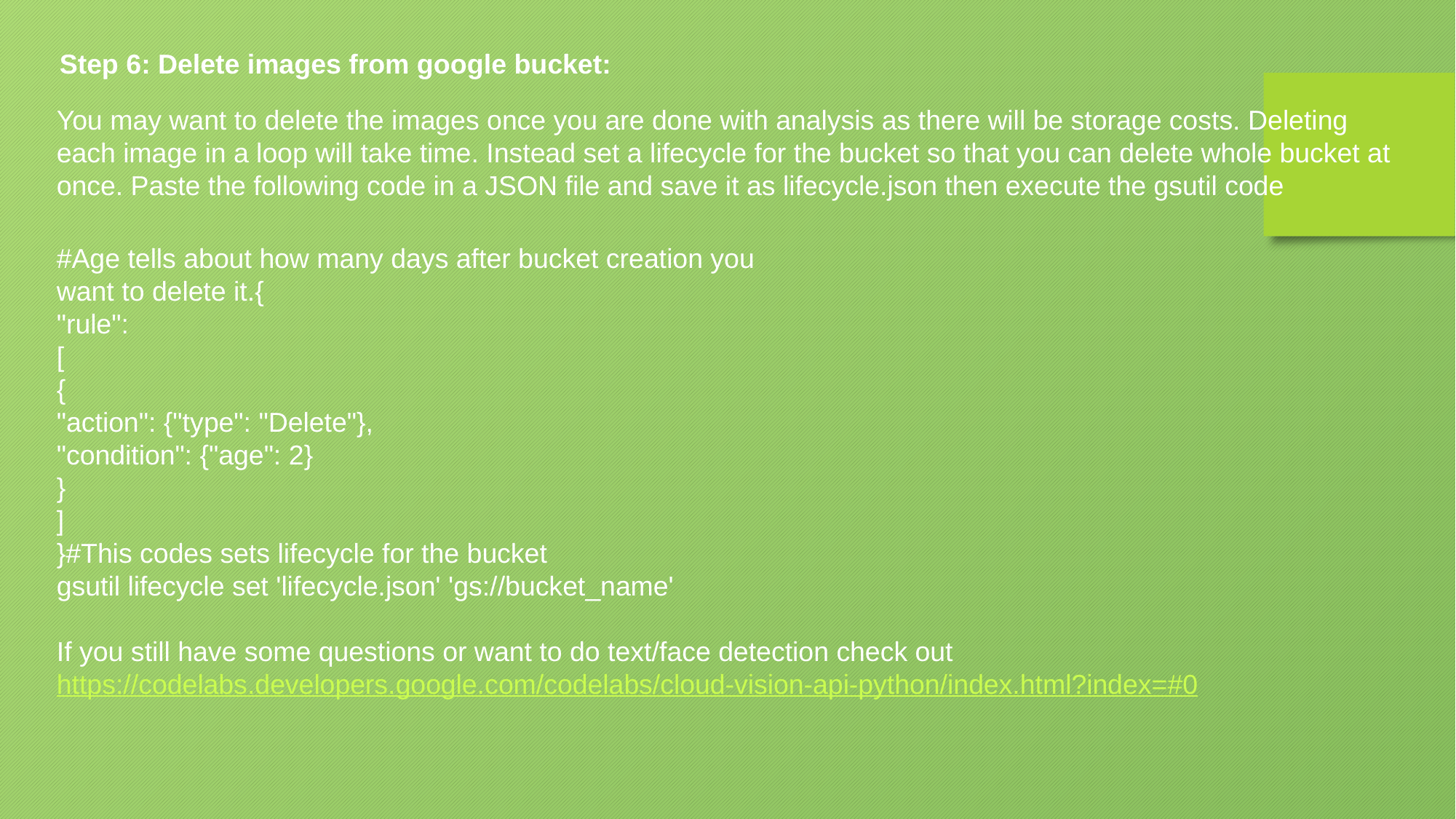

Step 6: Delete images from google bucket:
You may want to delete the images once you are done with analysis as there will be storage costs. Deleting each image in a loop will take time. Instead set a lifecycle for the bucket so that you can delete whole bucket at once. Paste the following code in a JSON file and save it as lifecycle.json then execute the gsutil code
#Age tells about how many days after bucket creation you want to delete it.{
"rule":
[
{
"action": {"type": "Delete"},
"condition": {"age": 2}
}
]
}#This codes sets lifecycle for the bucket
gsutil lifecycle set 'lifecycle.json' 'gs://bucket_name'
If you still have some questions or want to do text/face detection check out https://codelabs.developers.google.com/codelabs/cloud-vision-api-python/index.html?index=#0